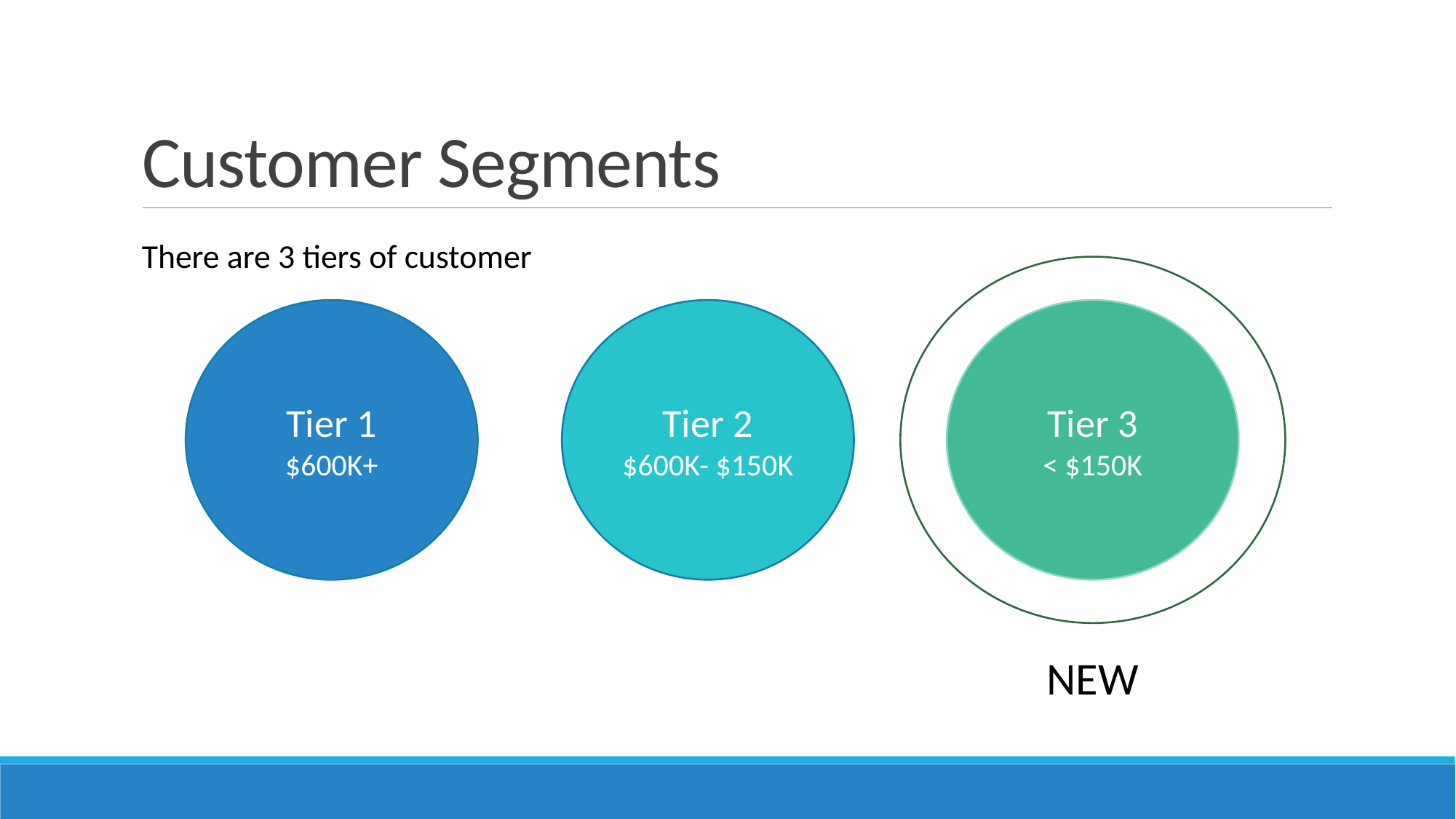

# Customer Segments
There are 3 tiers of customer

Tier 3
< $150K
Tier 2
$600K- $150K
Tier 1
$600K+
NEW